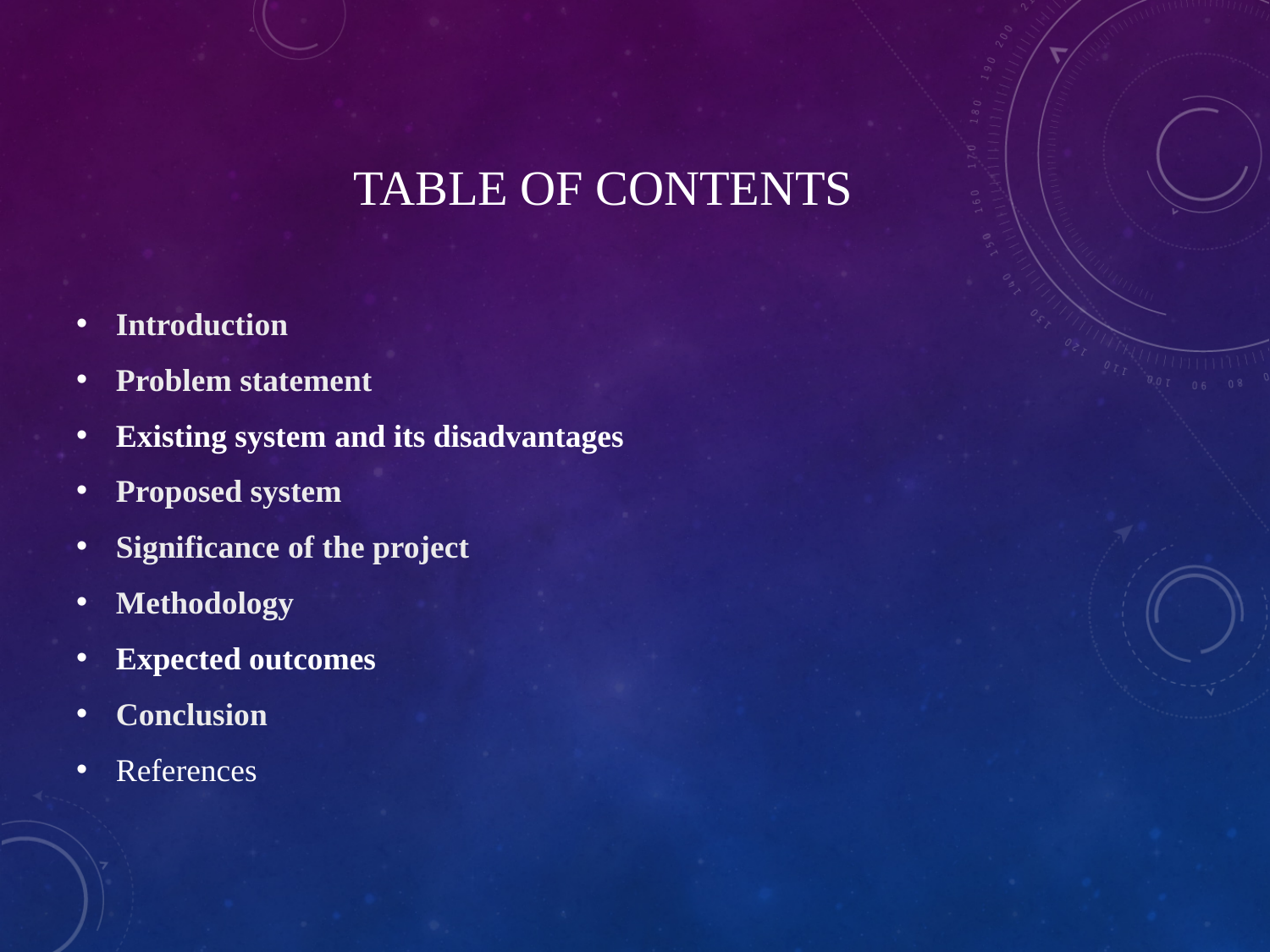

# Table of contents
Introduction
Problem statement
Existing system and its disadvantages
Proposed system
Significance of the project
Methodology
Expected outcomes
Conclusion
References